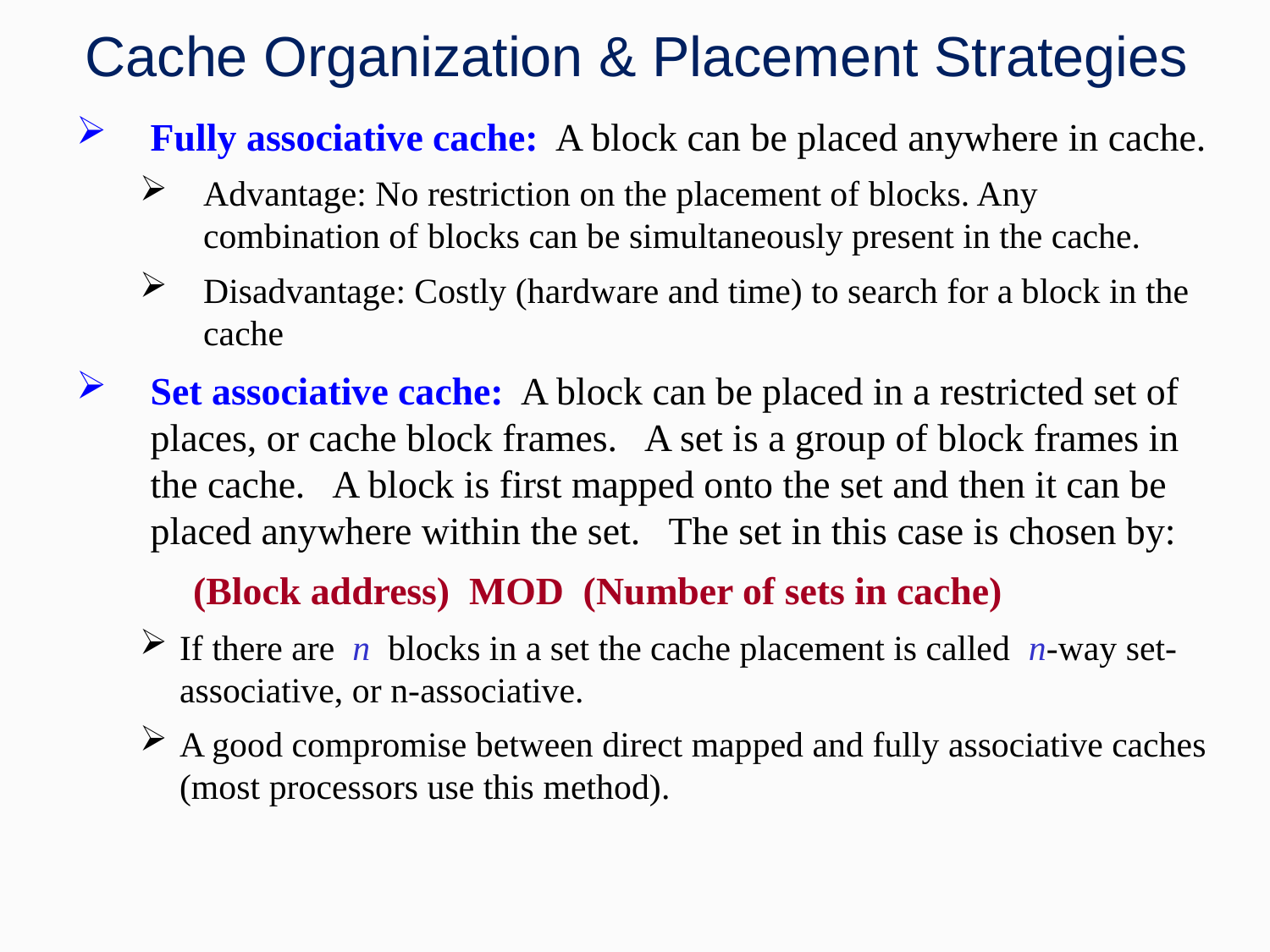

# Cache Organization & Placement Strategies
Fully associative cache:  A block can be placed anywhere in cache.
Advantage: No restriction on the placement of blocks. Any combination of blocks can be simultaneously present in the cache.
Disadvantage: Costly (hardware and time) to search for a block in the cache
Set associative cache:  A block can be placed in a restricted set of places, or cache block frames.   A set is a group of block frames in the cache.   A block is first mapped onto the set and then it can be placed anywhere within the set.   The set in this case is chosen by:
            (Block address)  MOD  (Number of sets in cache)
If there are  n  blocks in a set the cache placement is called  n-way set-associative, or n-associative.
A good compromise between direct mapped and fully associative caches (most processors use this method).
29